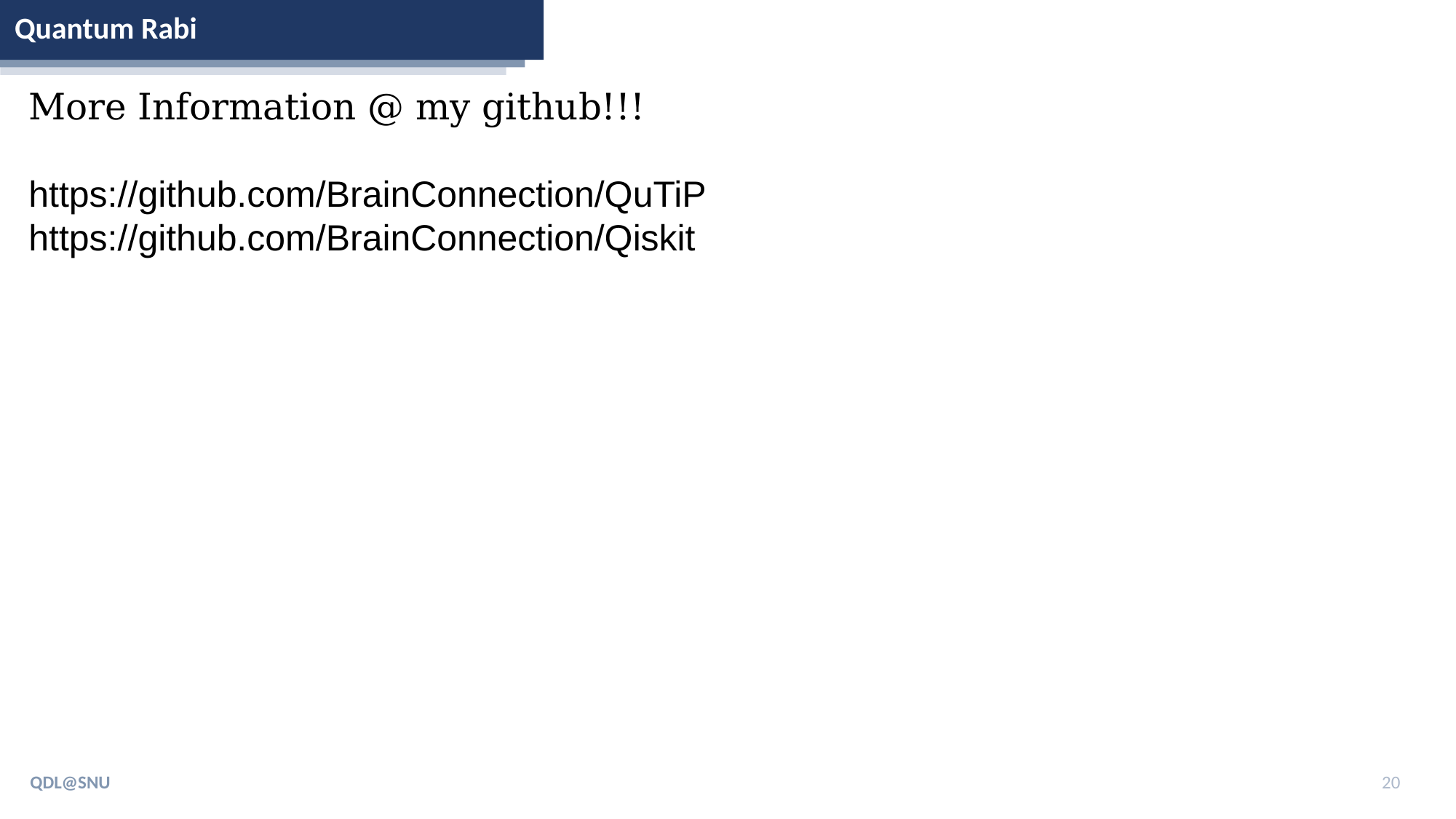

# Quantum Rabi
More Information @ my github!!!

https://github.com/BrainConnection/QuTiP
https://github.com/BrainConnection/Qiskit

20